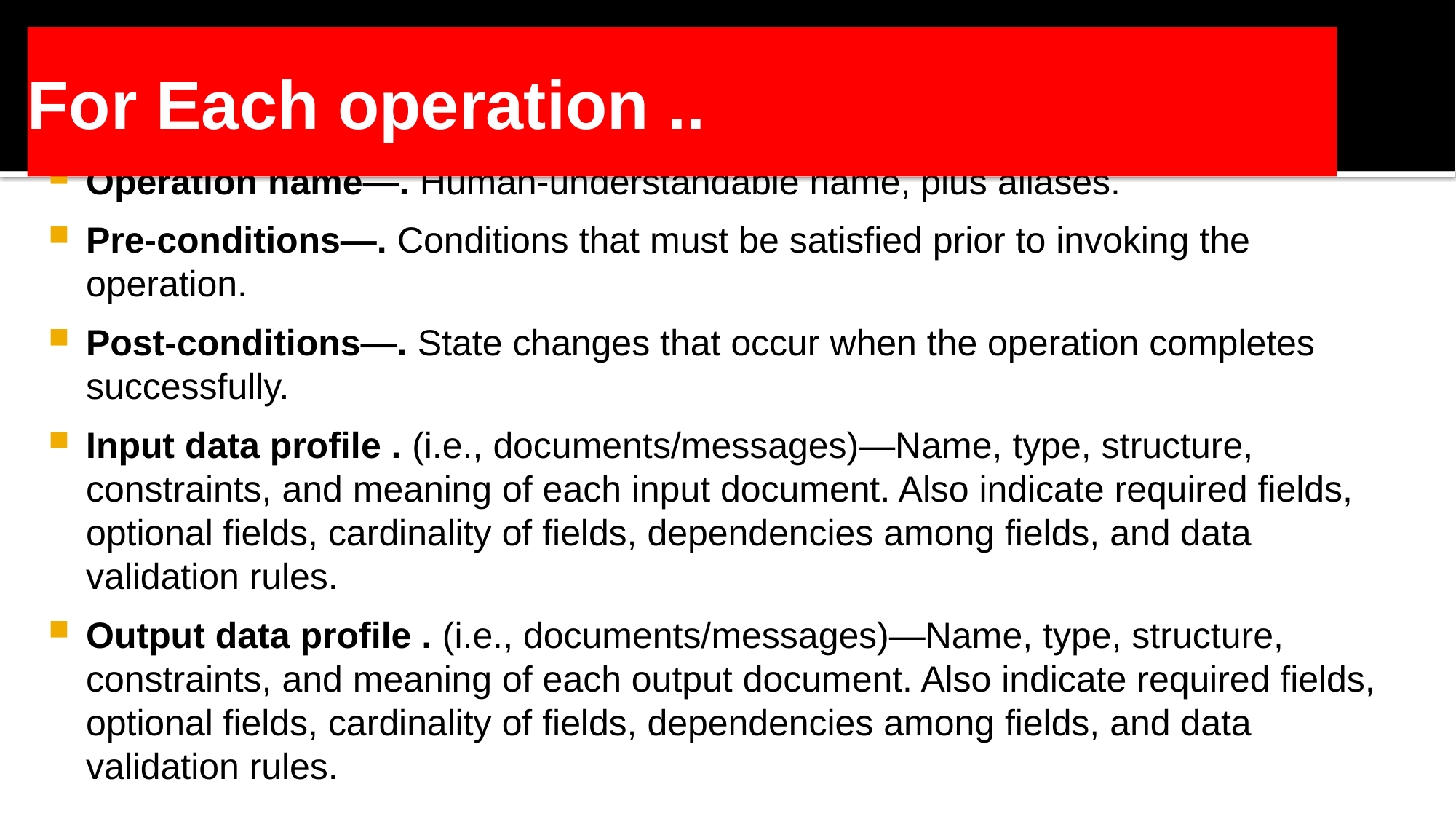

For Each operation ..
# Operation name—. Human-understandable name, plus aliases.
Pre-conditions—. Conditions that must be satisfied prior to invoking the operation.
Post-conditions—. State changes that occur when the operation completes successfully.
Input data profile . (i.e., documents/messages)—Name, type, structure, constraints, and meaning of each input document. Also indicate required fields, optional fields, cardinality of fields, dependencies among fields, and data validation rules.
Output data profile . (i.e., documents/messages)—Name, type, structure, constraints, and meaning of each output document. Also indicate required fields, optional fields, cardinality of fields, dependencies among fields, and data validation rules.